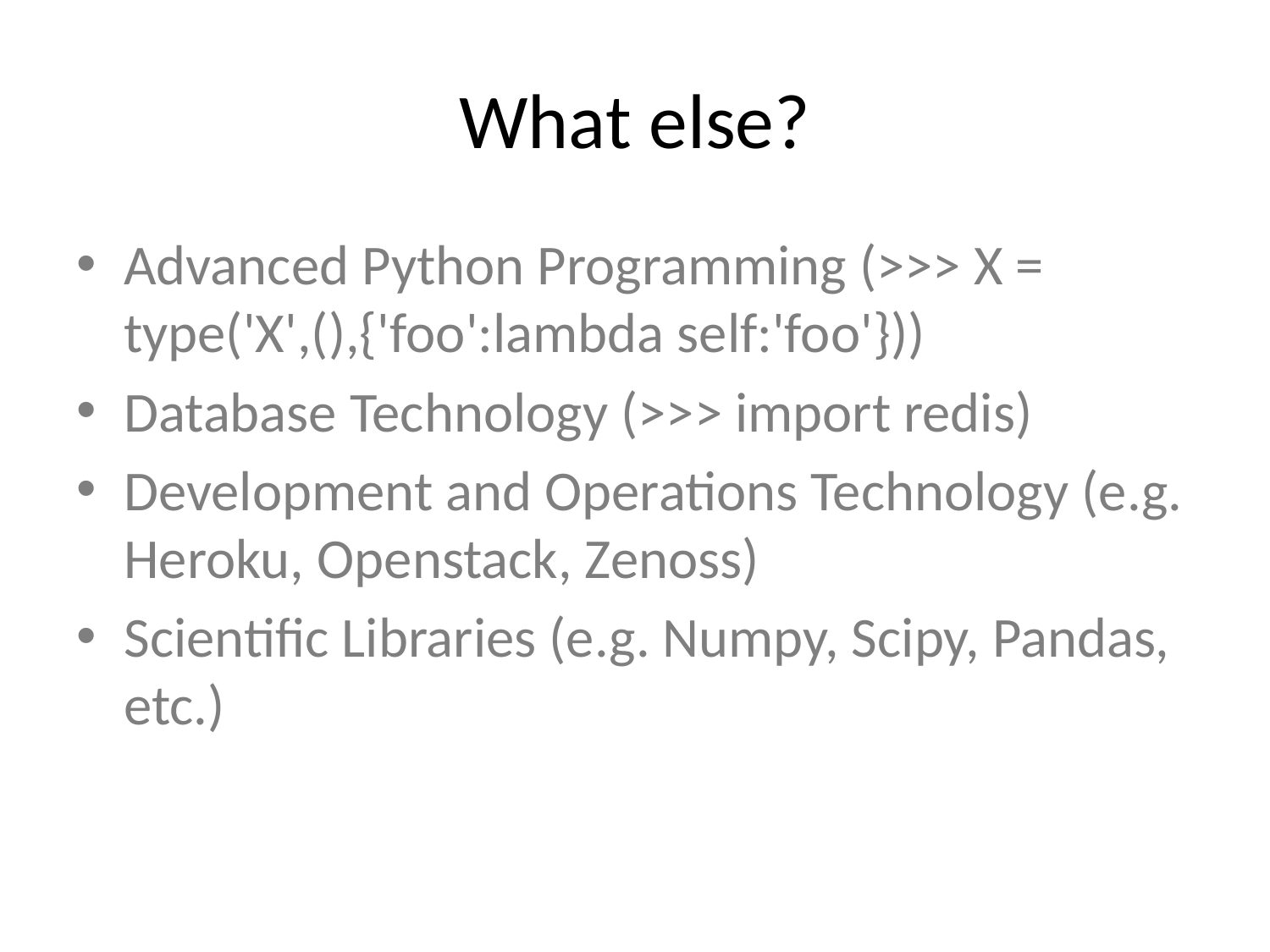

# What else?
Advanced Python Programming (>>> X = type('X',(),{'foo':lambda self:'foo'}))
Database Technology (>>> import redis)
Development and Operations Technology (e.g. Heroku, Openstack, Zenoss)
Scientific Libraries (e.g. Numpy, Scipy, Pandas, etc.)